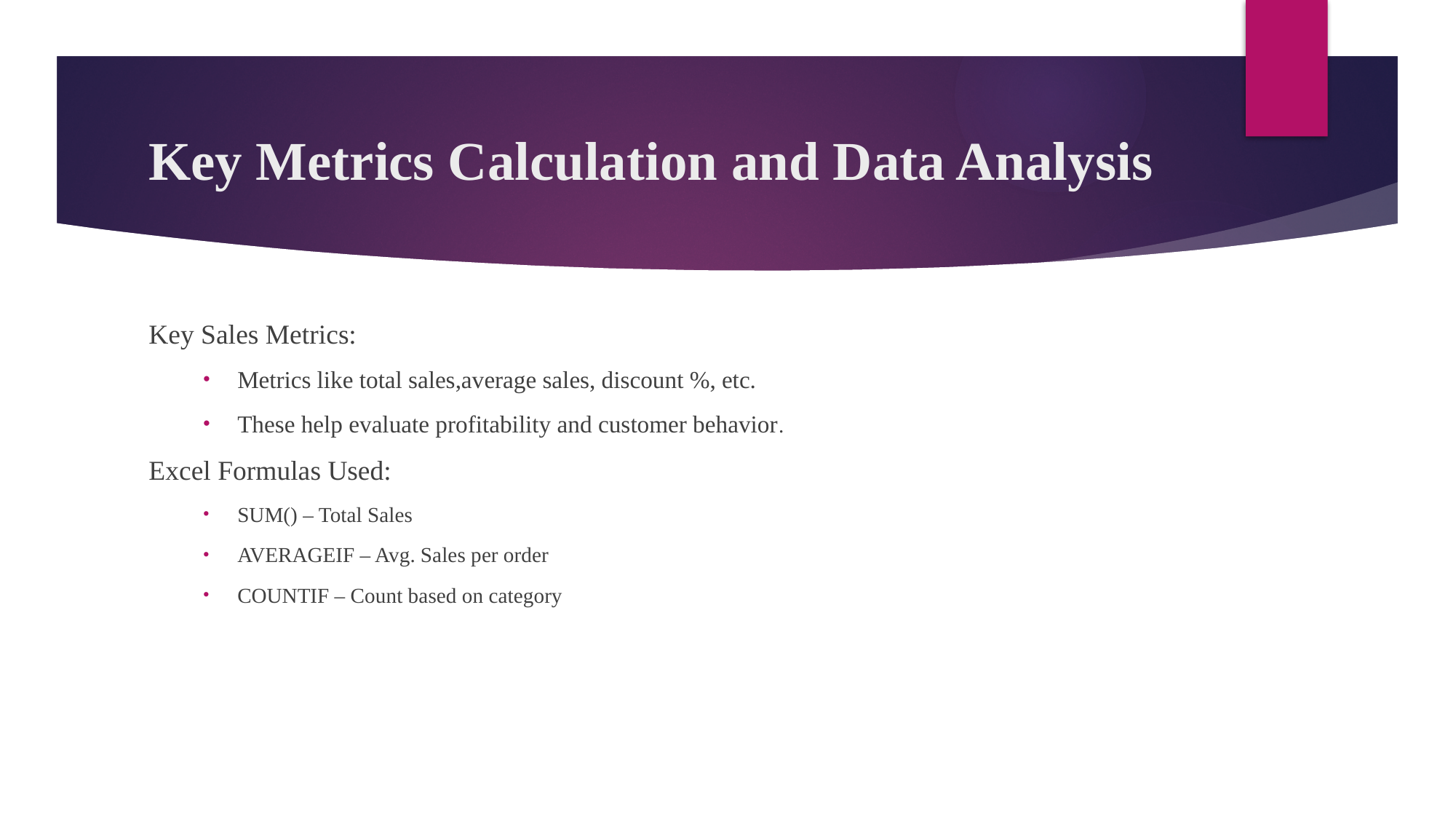

# Key Metrics Calculation and Data Analysis
Key Sales Metrics:
Metrics like total sales,average sales, discount %, etc.
These help evaluate profitability and customer behavior.
Excel Formulas Used:
SUM() – Total Sales
AVERAGEIF – Avg. Sales per order
COUNTIF – Count based on category